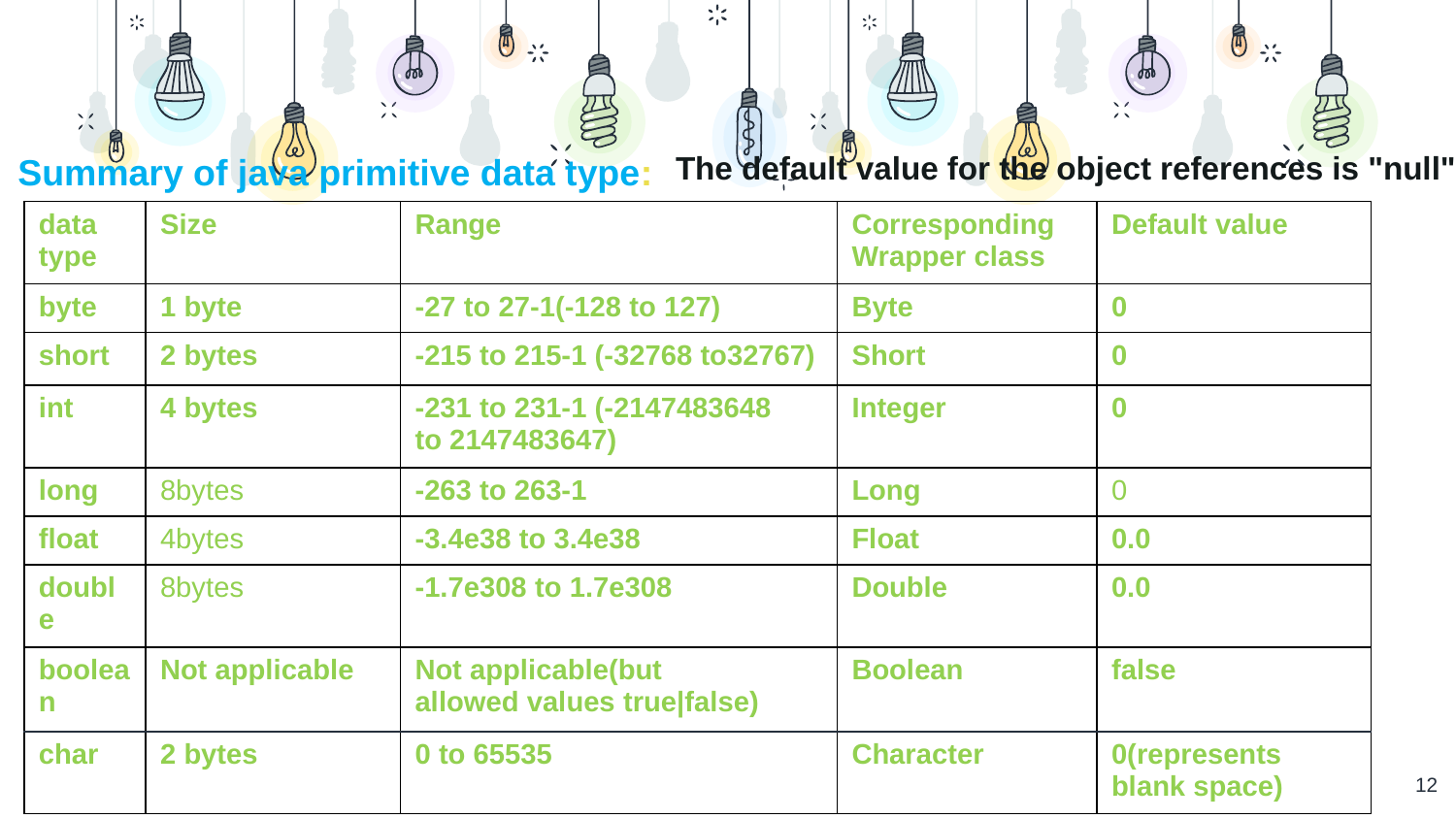

The default value for the object references is "null".
Summary of java primitive data type:
| data type | Size | Range | Corresponding Wrapper class | Default value |
| --- | --- | --- | --- | --- |
| byte | 1 byte | -27 to 27-1(-128 to 127) | Byte | 0 |
| short | 2 bytes | -215 to 215-1 (-32768 to32767) | Short | 0 |
| int | 4 bytes | -231 to 231-1 (-2147483648 to 2147483647) | Integer | 0 |
| long | 8bytes | -263 to 263-1 | Long | 0 |
| float | 4bytes | -3.4e38 to 3.4e38 | Float | 0.0 |
| double | 8bytes | -1.7e308 to 1.7e308 | Double | 0.0 |
| boolean | Not applicable | Not applicable(but allowed values true|false) | Boolean | false |
| char | 2 bytes | 0 to 65535 | Character | 0(represents blank space) |
12